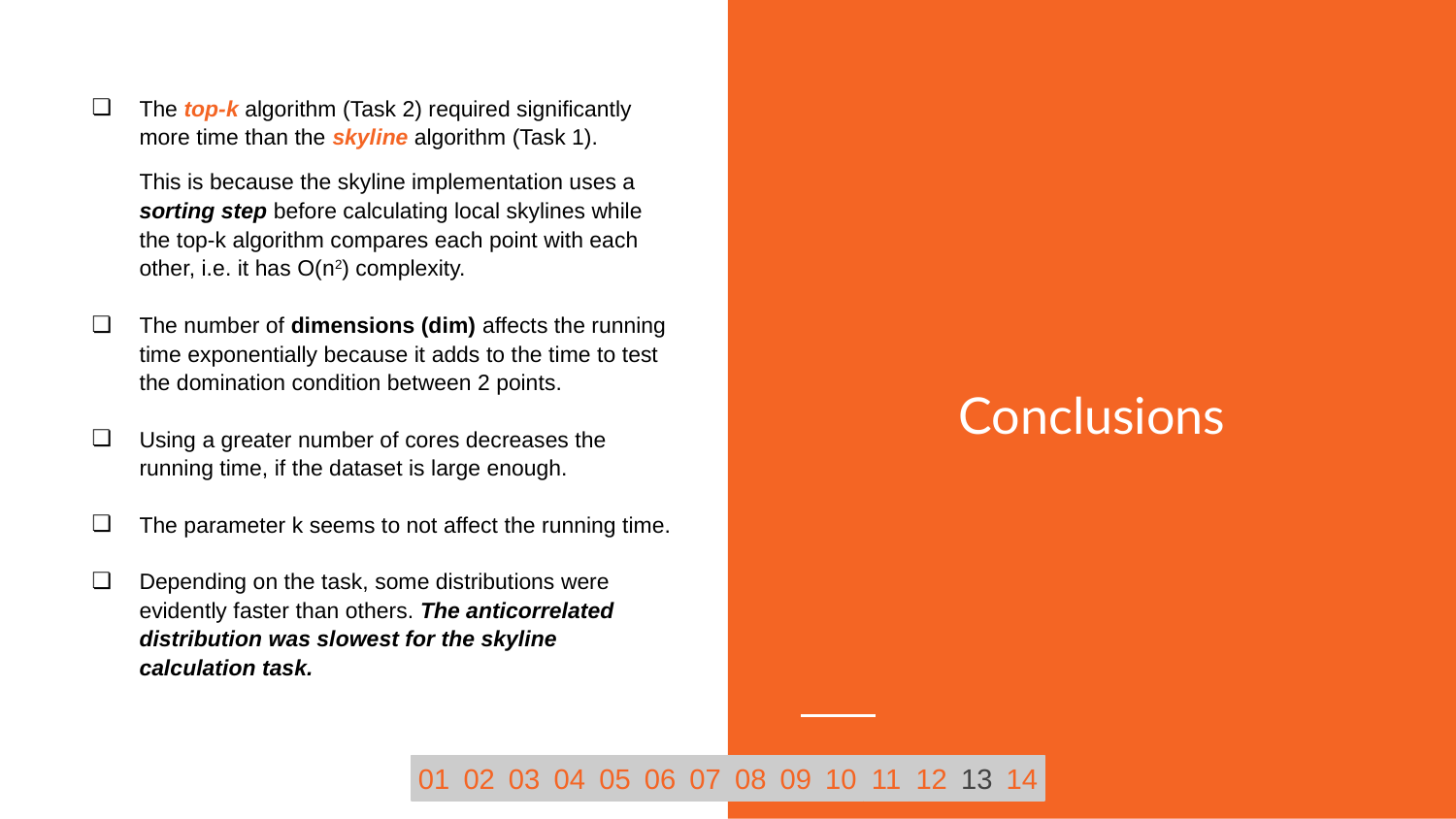

The top-k algorithm (Task 2) required significantly more time than the skyline algorithm (Task 1).
This is because the skyline implementation uses a sorting step before calculating local skylines while the top-k algorithm compares each point with each other, i.e. it has O(n2) complexity.
The number of dimensions (dim) affects the running time exponentially because it adds to the time to test the domination condition between 2 points.
Using a greater number of cores decreases the running time, if the dataset is large enough.
The parameter k seems to not affect the running time.
Depending on the task, some distributions were evidently faster than others. The anticorrelated distribution was slowest for the skyline calculation task.
Conclusions
01
02
03
04
05
06
07
08
09
10
11
12
13
14